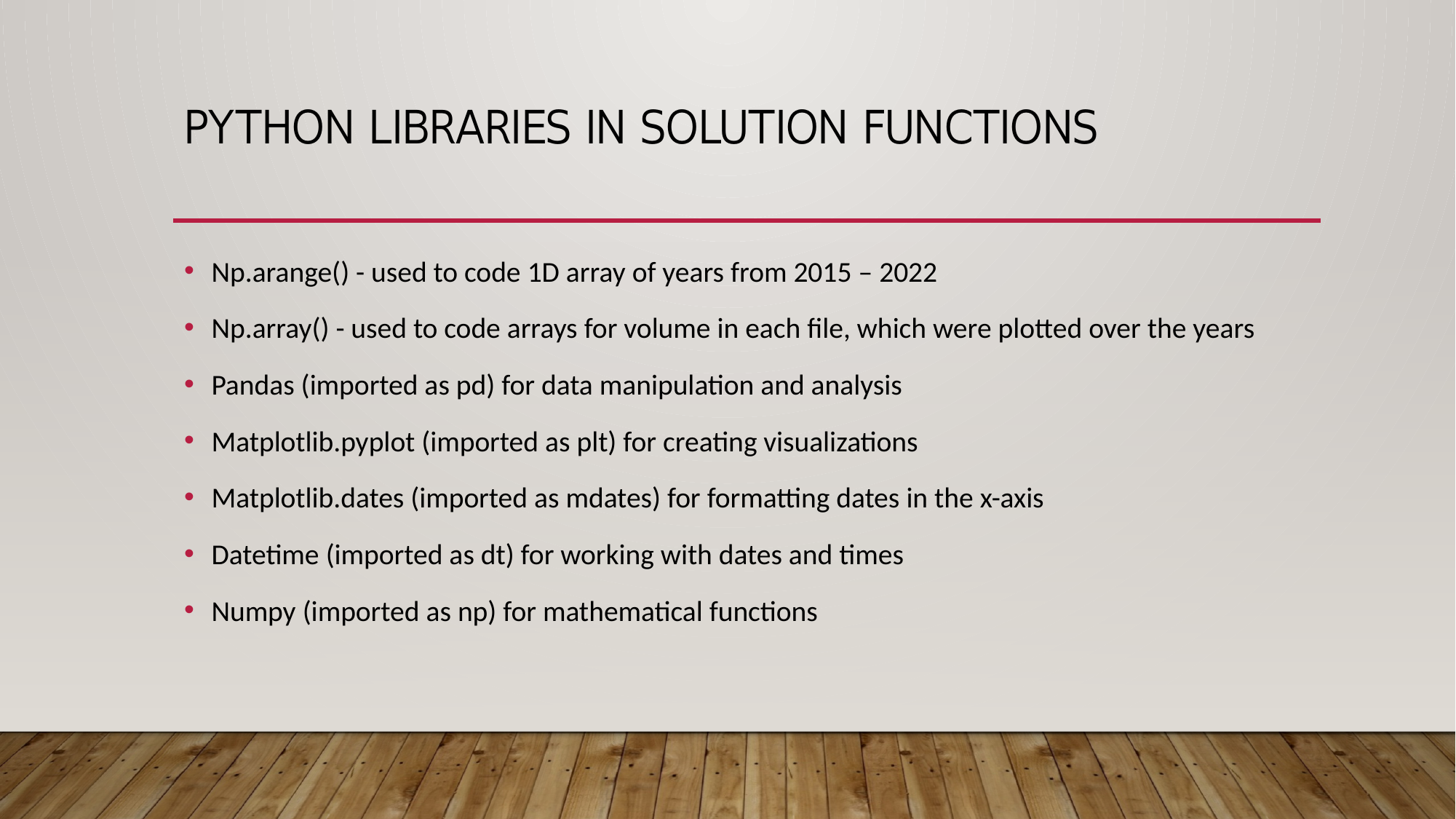

# Python Libraries in Solution Functions
Np.arange() - used to code 1D array of years from 2015 – 2022
Np.array() - used to code arrays for volume in each file, which were plotted over the years
Pandas (imported as pd) for data manipulation and analysis
Matplotlib.pyplot (imported as plt) for creating visualizations
Matplotlib.dates (imported as mdates) for formatting dates in the x-axis
Datetime (imported as dt) for working with dates and times
Numpy (imported as np) for mathematical functions